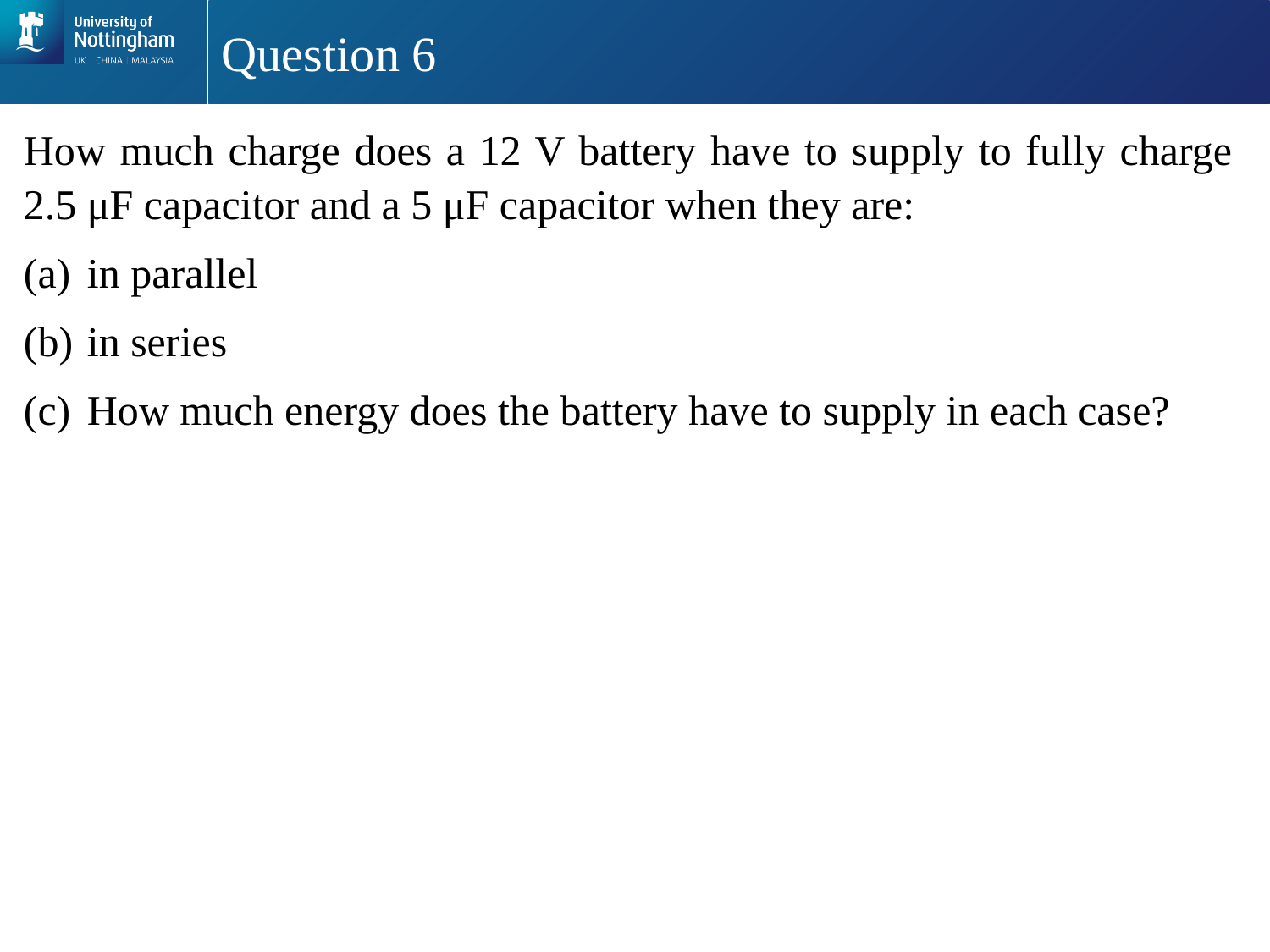

# Question 6
How much charge does a 12 V battery have to supply to fully charge 2.5 μF capacitor and a 5 μF capacitor when they are:
in parallel
in series
How much energy does the battery have to supply in each case?